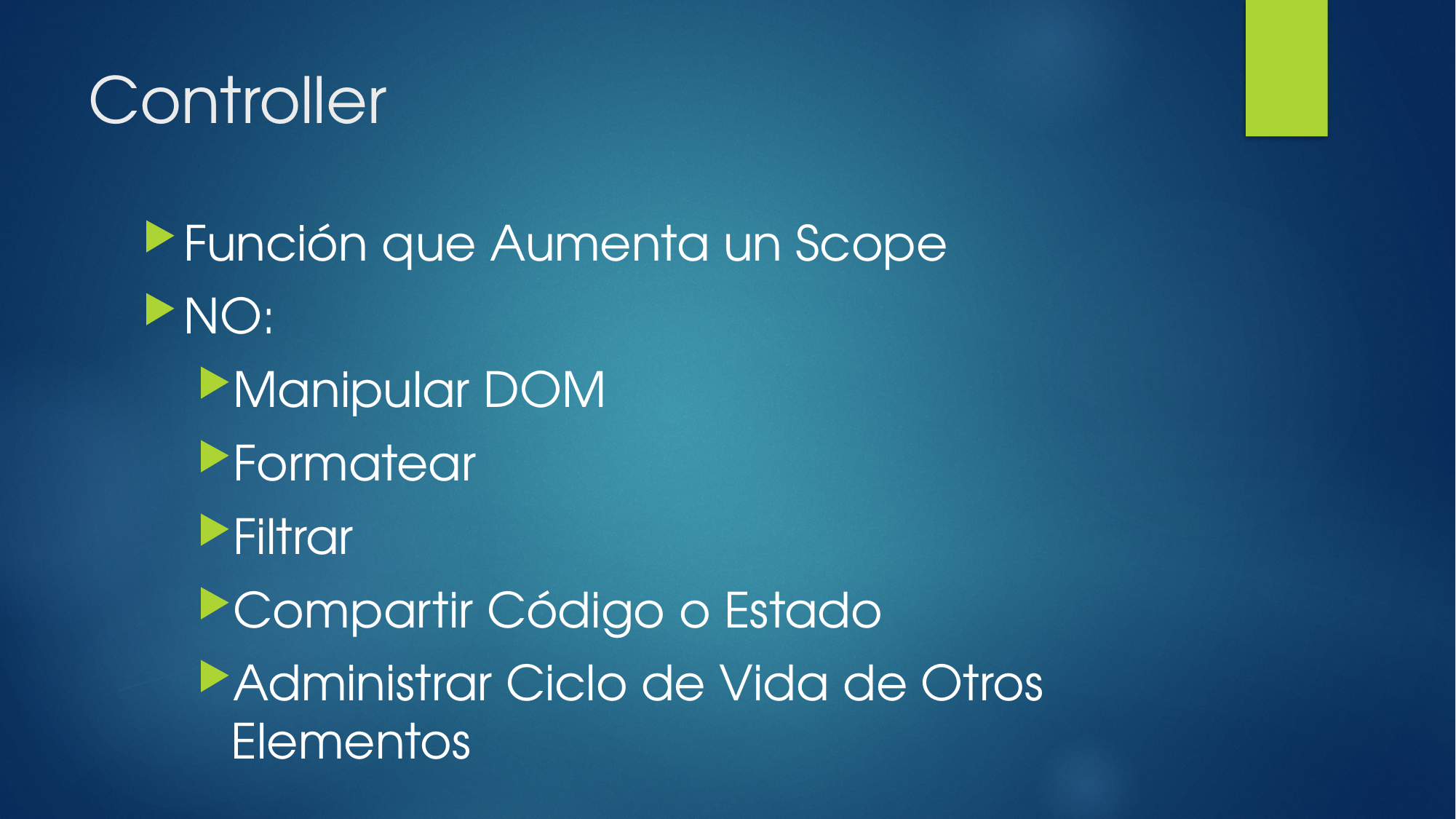

# Controller
Función que Aumenta un Scope
NO:
Manipular DOM
Formatear
Filtrar
Compartir Código o Estado
Administrar Ciclo de Vida de Otros Elementos